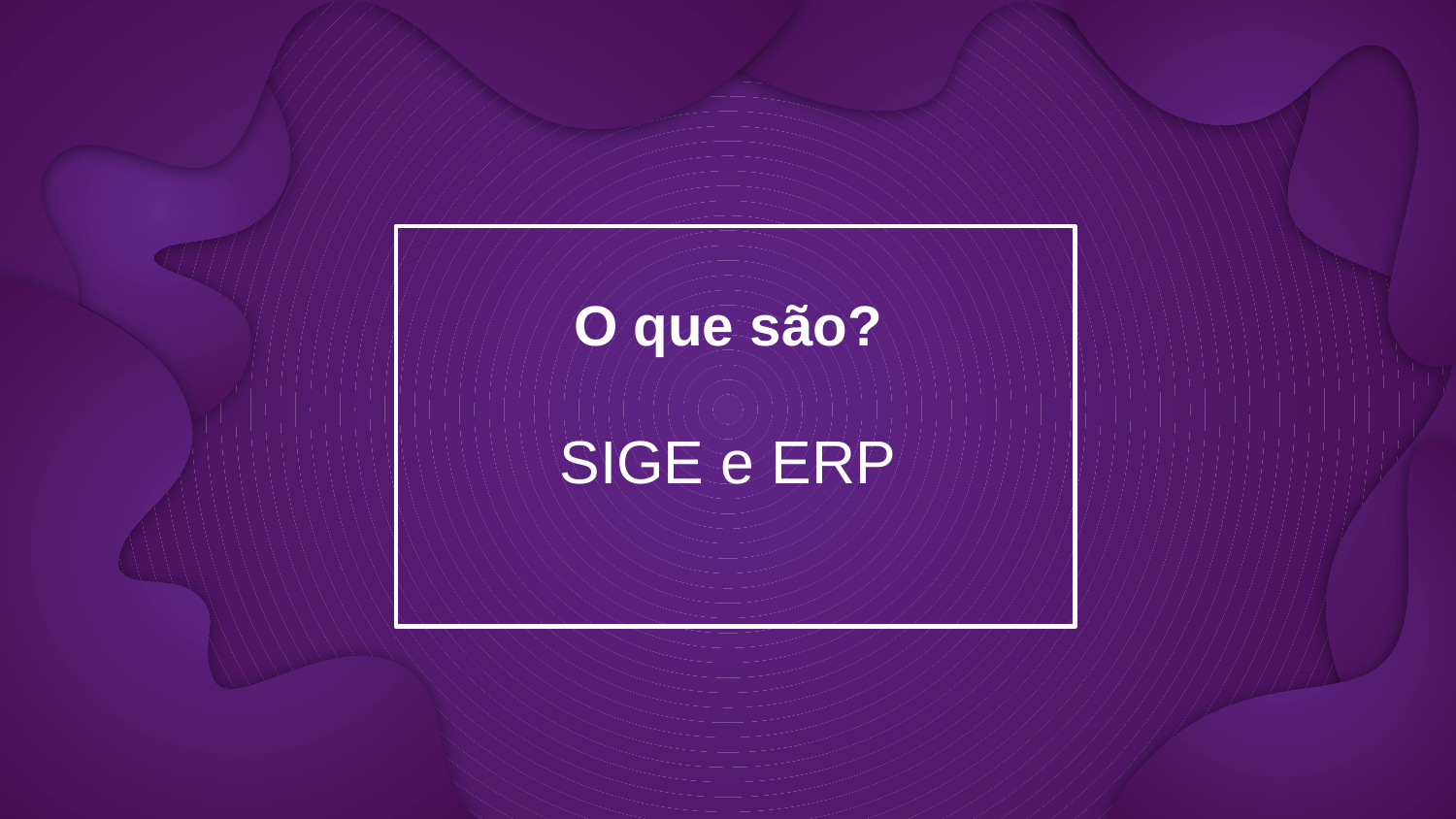

O que são?
SIGE e ERP
#